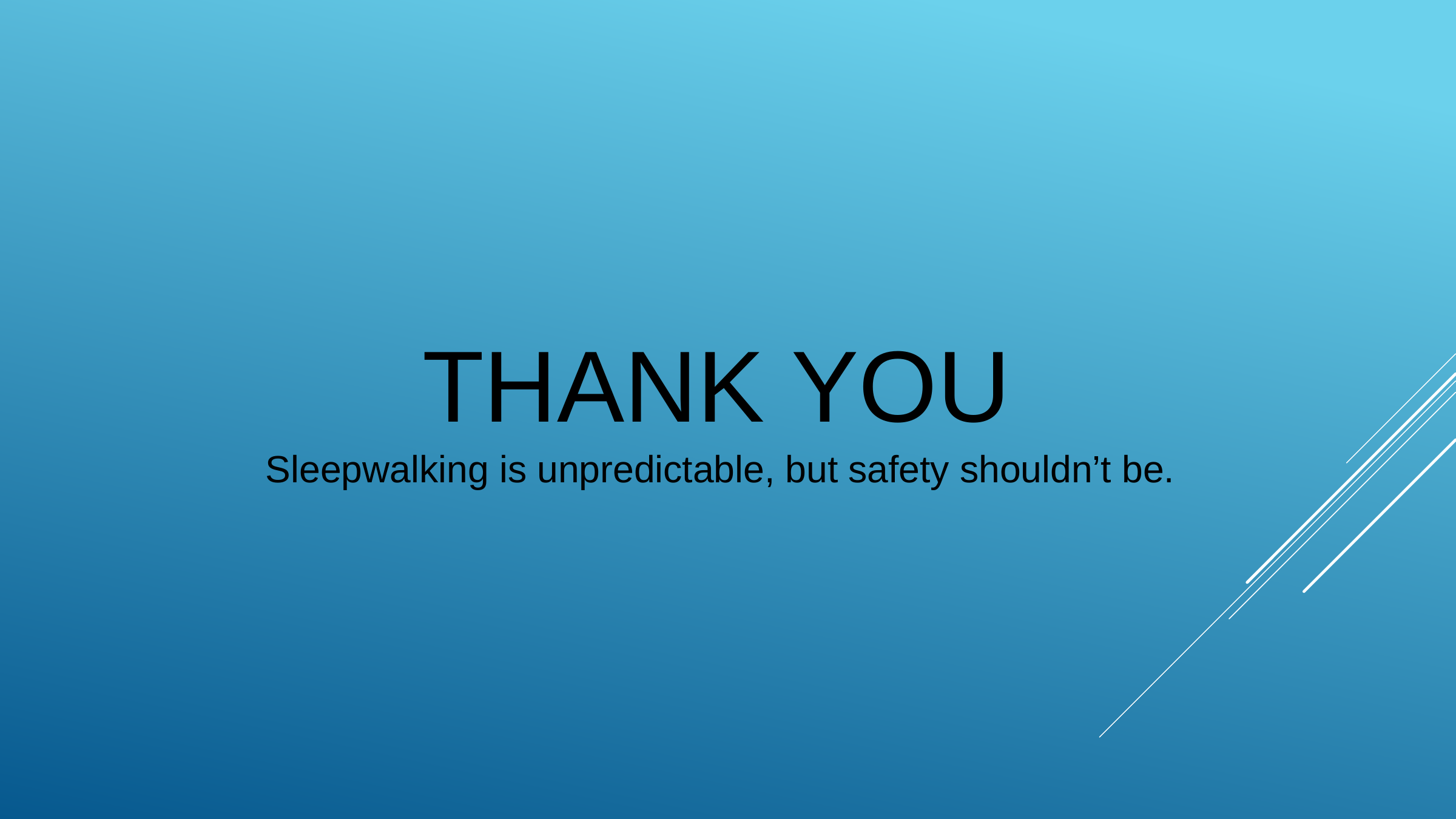

THANK YOU

Sleepwalking is unpredictable, but safety shouldn’t be.